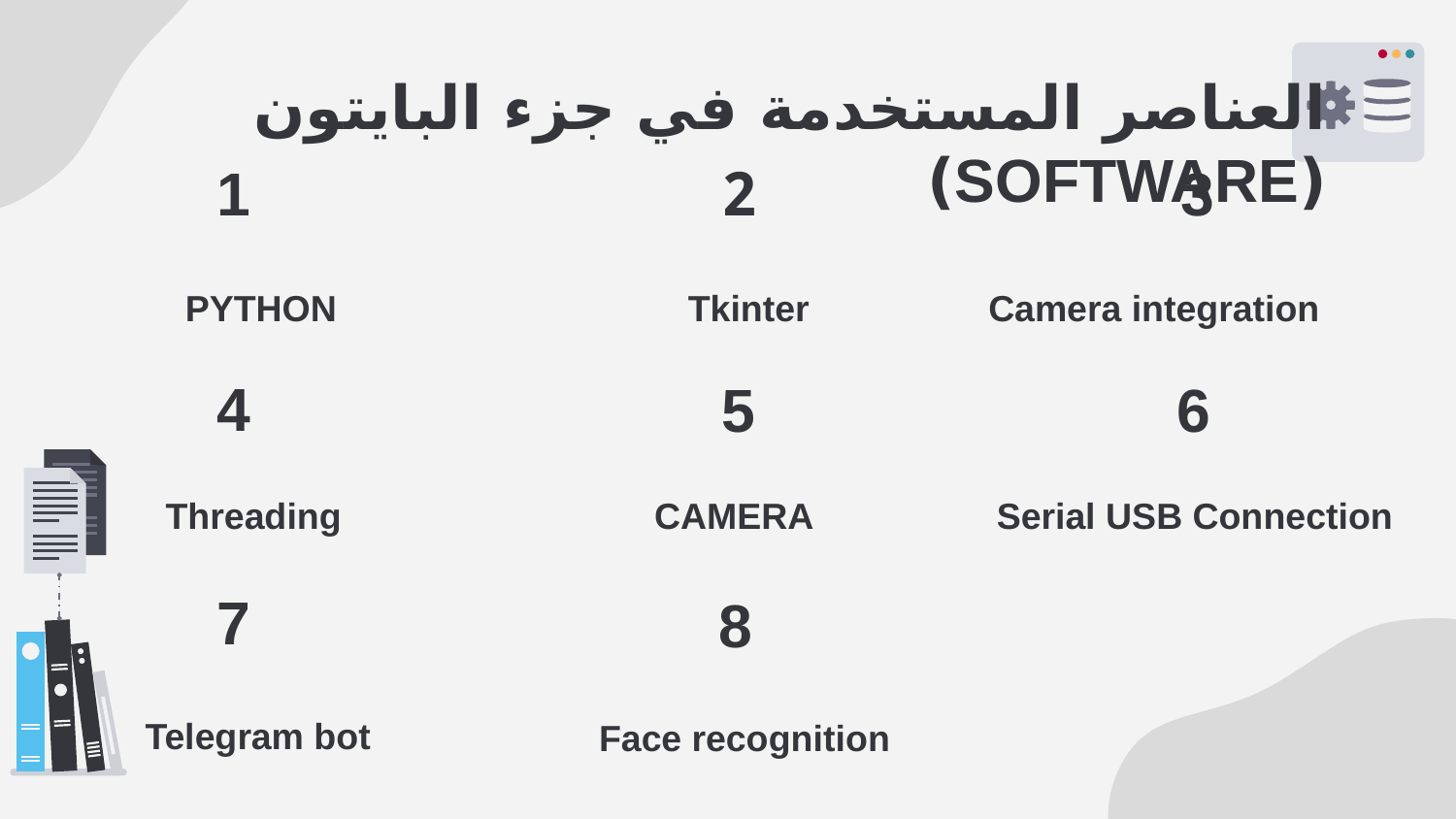

# العناصر المستخدمة في جزء البايتون (SOFTWARE)
1
2
3
PYTHON
Tkinter
Camera integration
5
6
4
Serial USB Connection
Threading
CAMERA

7
8
Telegram bot
Face recognition